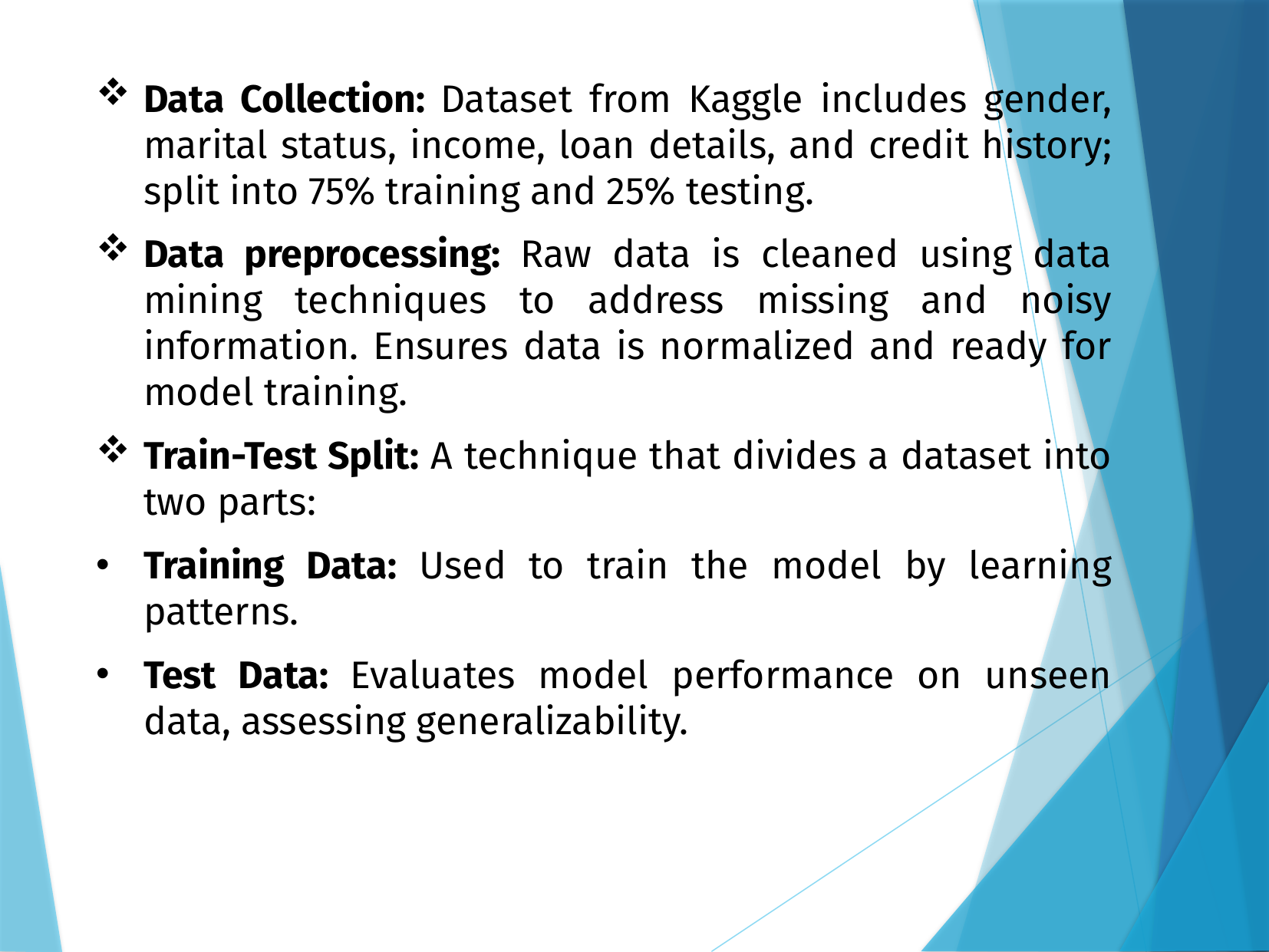

Data Collection: Dataset from Kaggle includes gender, marital status, income, loan details, and credit history; split into 75% training and 25% testing.
Data preprocessing: Raw data is cleaned using data mining techniques to address missing and noisy information. Ensures data is normalized and ready for model training.
Train-Test Split: A technique that divides a dataset into two parts:
Training Data: Used to train the model by learning patterns.
Test Data: Evaluates model performance on unseen data, assessing generalizability.